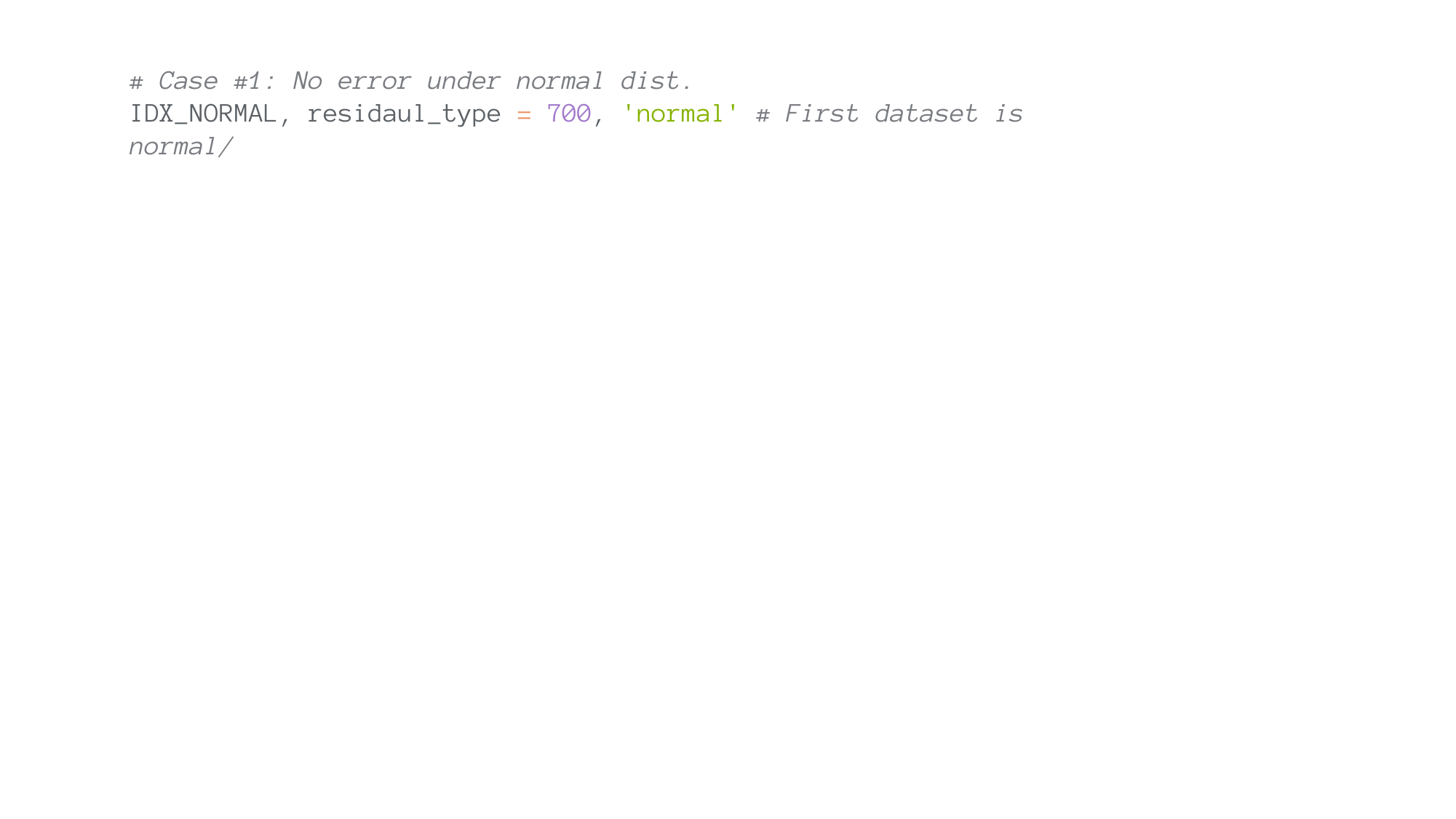

# Case #1: No error under normal dist.
IDX_NORMAL, residaul_type = 700, 'normal' # First dataset is normal/